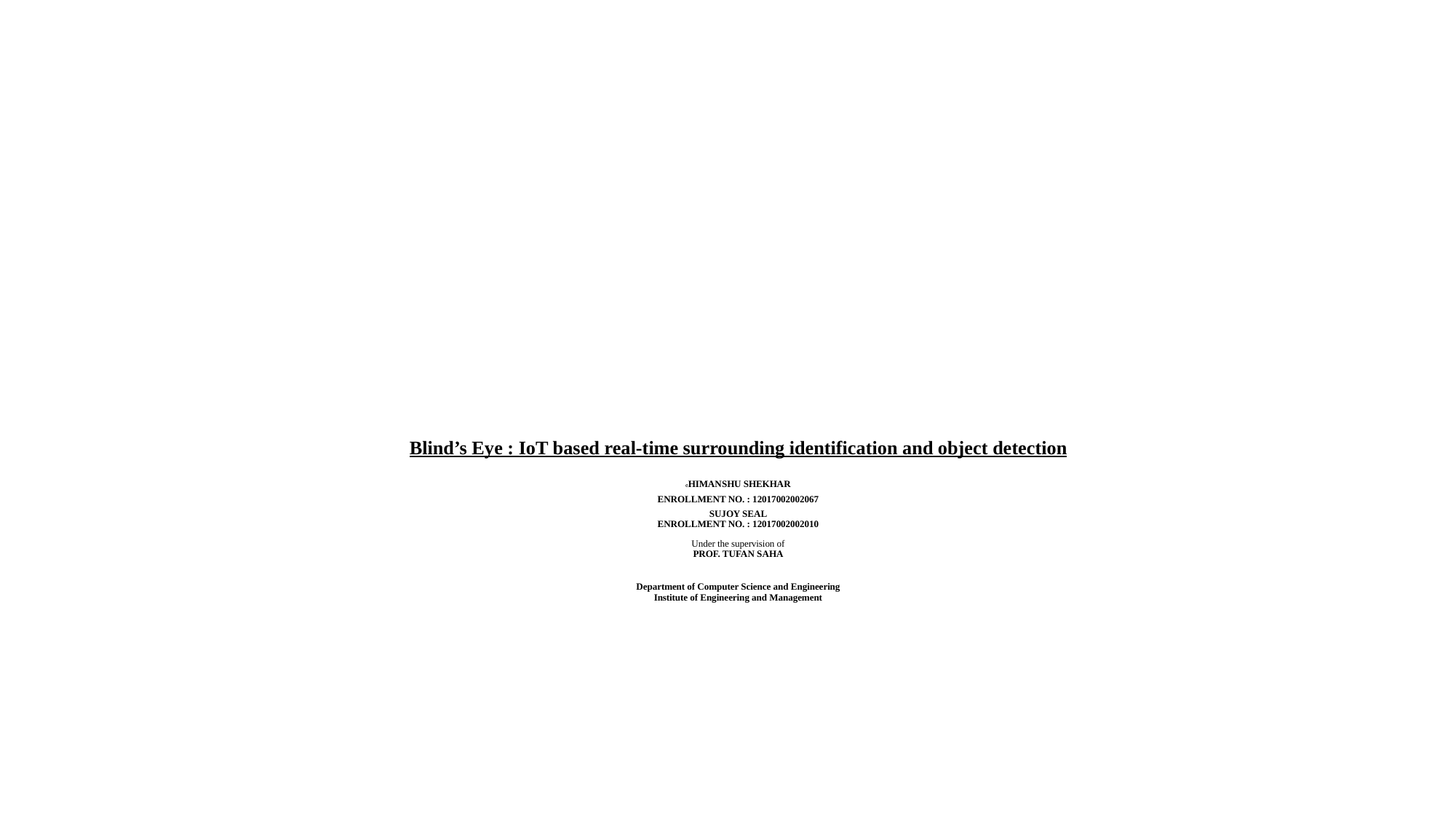

# Blind’s Eye : IoT based real-time surrounding identification and object detection eHIMANSHU SHEKHAR ENROLLMENT NO. : 12017002002067 SUJOY SEAL ENROLLMENT NO. : 12017002002010 Under the supervision of PROF. TUFAN SAHA Department of Computer Science and Engineering Institute of Engineering and Management